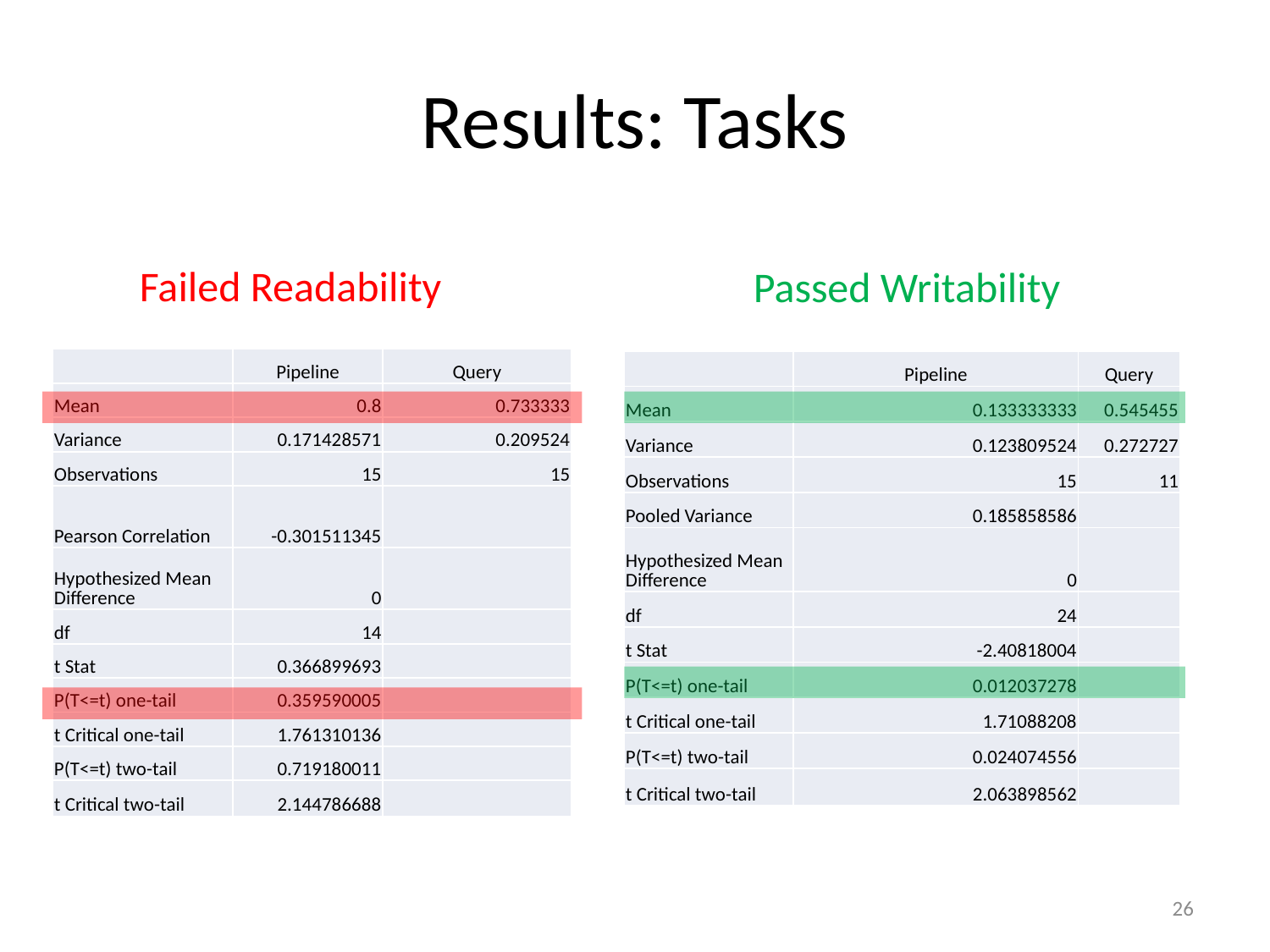

# Results: Tasks
Failed Readability
Passed Writability
|  | Pipeline | Query |
| --- | --- | --- |
| Mean | 0.8 | 0.733333 |
| Variance | 0.171428571 | 0.209524 |
| Observations | 15 | 15 |
| Pearson Correlation | -0.301511345 |  |
| Hypothesized Mean Difference | 0 |  |
| df | 14 |  |
| t Stat | 0.366899693 |  |
| P(T<=t) one-tail | 0.359590005 |  |
| t Critical one-tail | 1.761310136 |  |
| P(T<=t) two-tail | 0.719180011 |  |
| t Critical two-tail | 2.144786688 |  |
|  | Pipeline | Query |
| --- | --- | --- |
| Mean | 0.133333333 | 0.545455 |
| Variance | 0.123809524 | 0.272727 |
| Observations | 15 | 11 |
| Pooled Variance | 0.185858586 |  |
| Hypothesized Mean Difference | 0 |  |
| df | 24 |  |
| t Stat | -2.40818004 |  |
| P(T<=t) one-tail | 0.012037278 |  |
| t Critical one-tail | 1.71088208 |  |
| P(T<=t) two-tail | 0.024074556 |  |
| t Critical two-tail | 2.063898562 |  |

26